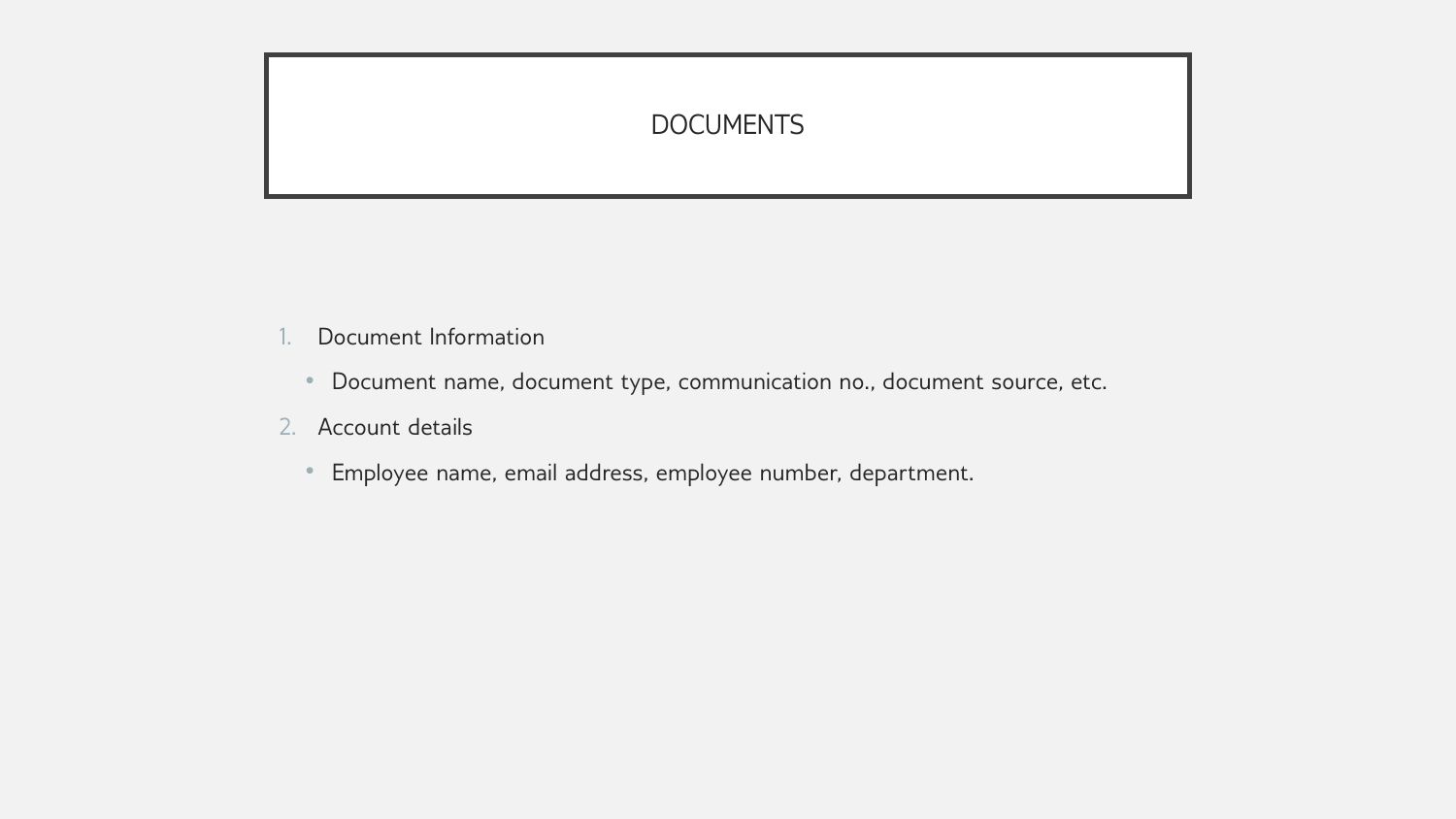

# DOCUMENTS
Document Information
Document name, document type, communication no., document source, etc.
Account details
Employee name, email address, employee number, department.